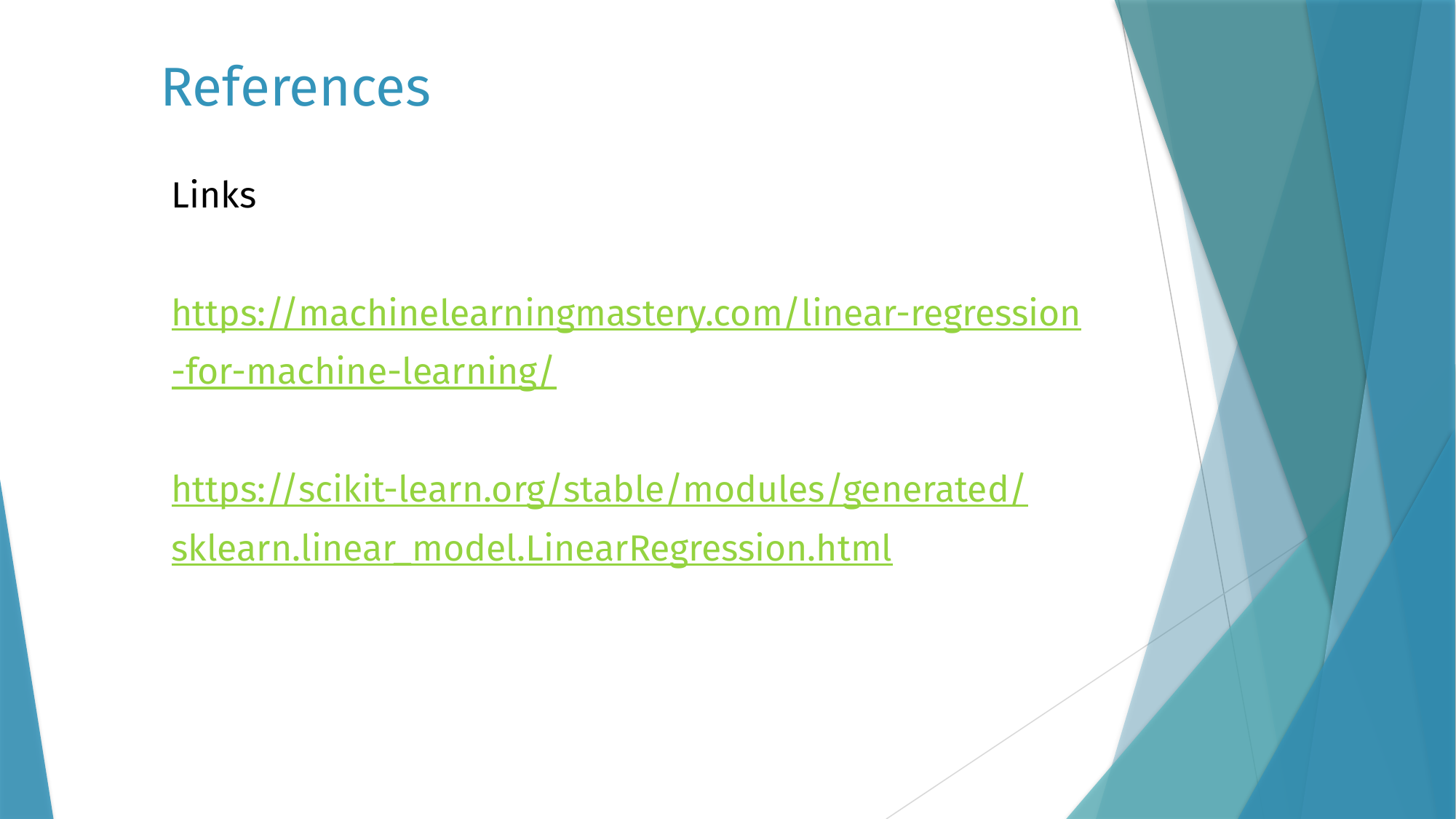

# References
Links

https://machinelearningmastery.com/linear-regression
-for-machine-learning/

https://scikit-learn.org/stable/modules/generated/
sklearn.linear_model.LinearRegression.html